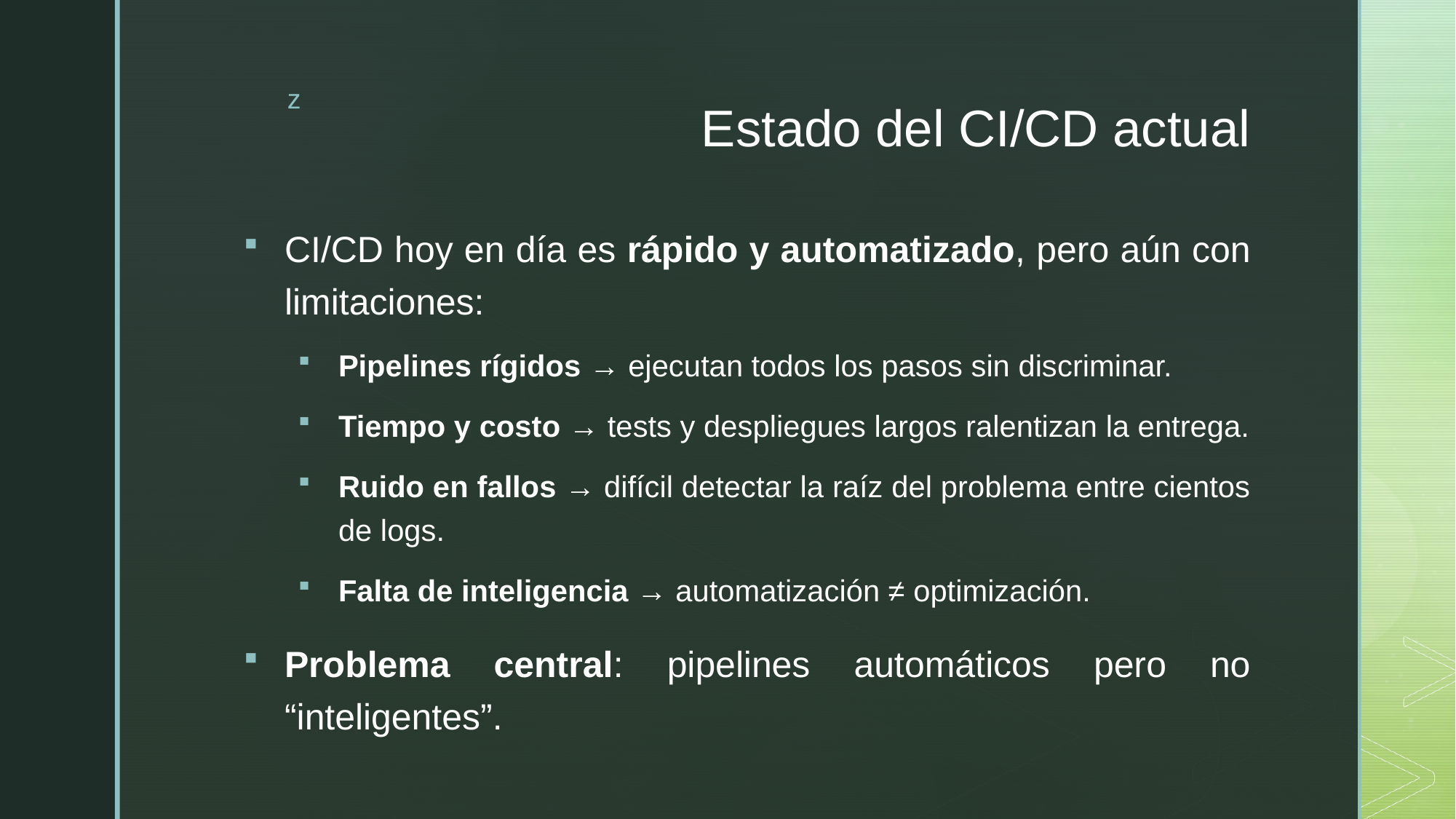

# Estado del CI/CD actual
CI/CD hoy en día es rápido y automatizado, pero aún con limitaciones:
Pipelines rígidos → ejecutan todos los pasos sin discriminar.
Tiempo y costo → tests y despliegues largos ralentizan la entrega.
Ruido en fallos → difícil detectar la raíz del problema entre cientos de logs.
Falta de inteligencia → automatización ≠ optimización.
Problema central: pipelines automáticos pero no “inteligentes”.